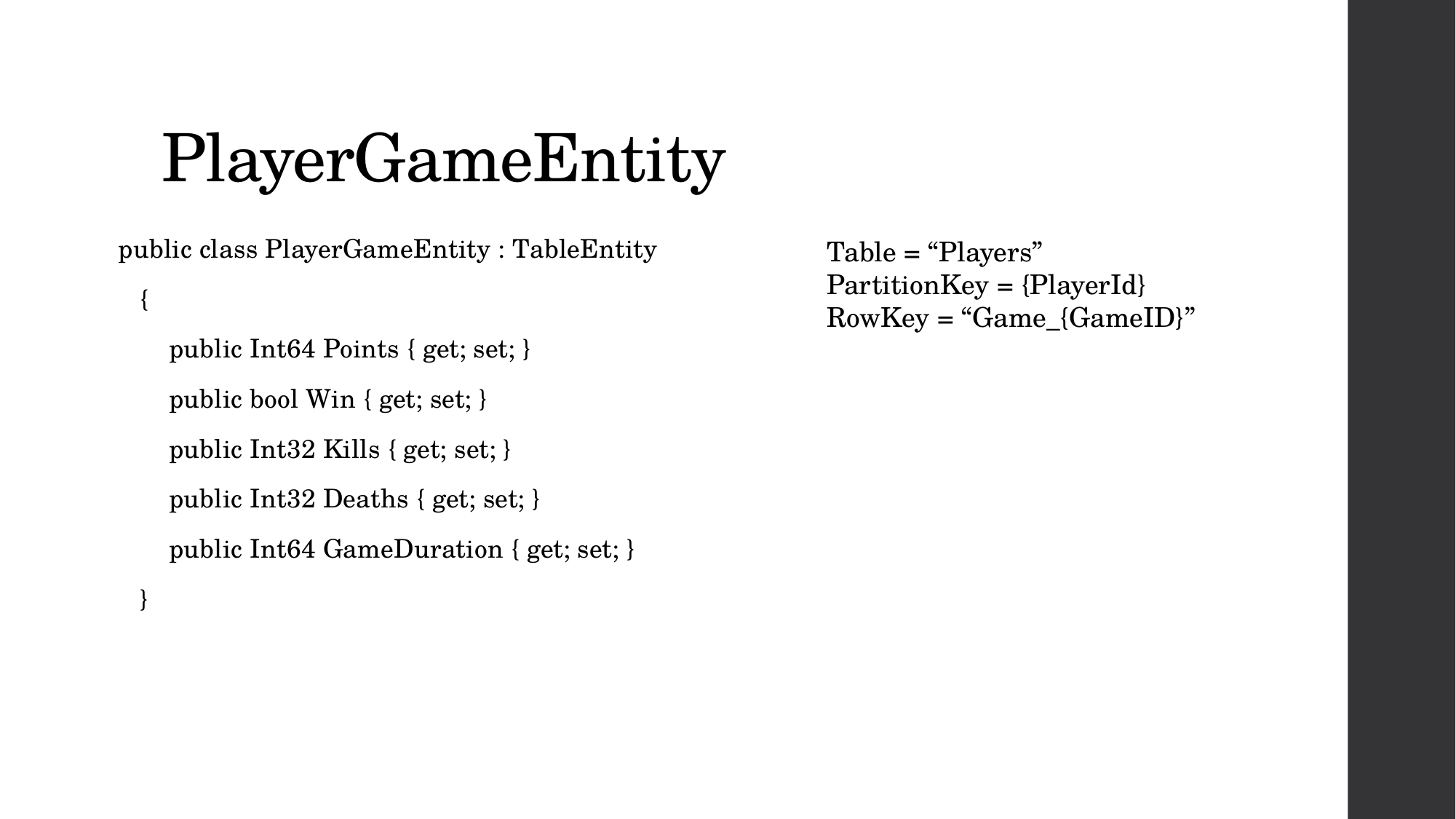

# PlayerGameEntity
 public class PlayerGameEntity : TableEntity
    {
        public Int64 Points { get; set; }
        public bool Win { get; set; }
        public Int32 Kills { get; set; }
        public Int32 Deaths { get; set; }
        public Int64 GameDuration { get; set; }
    }
Table = “Players”
PartitionKey = {PlayerId}
RowKey = “Game_{GameID}”